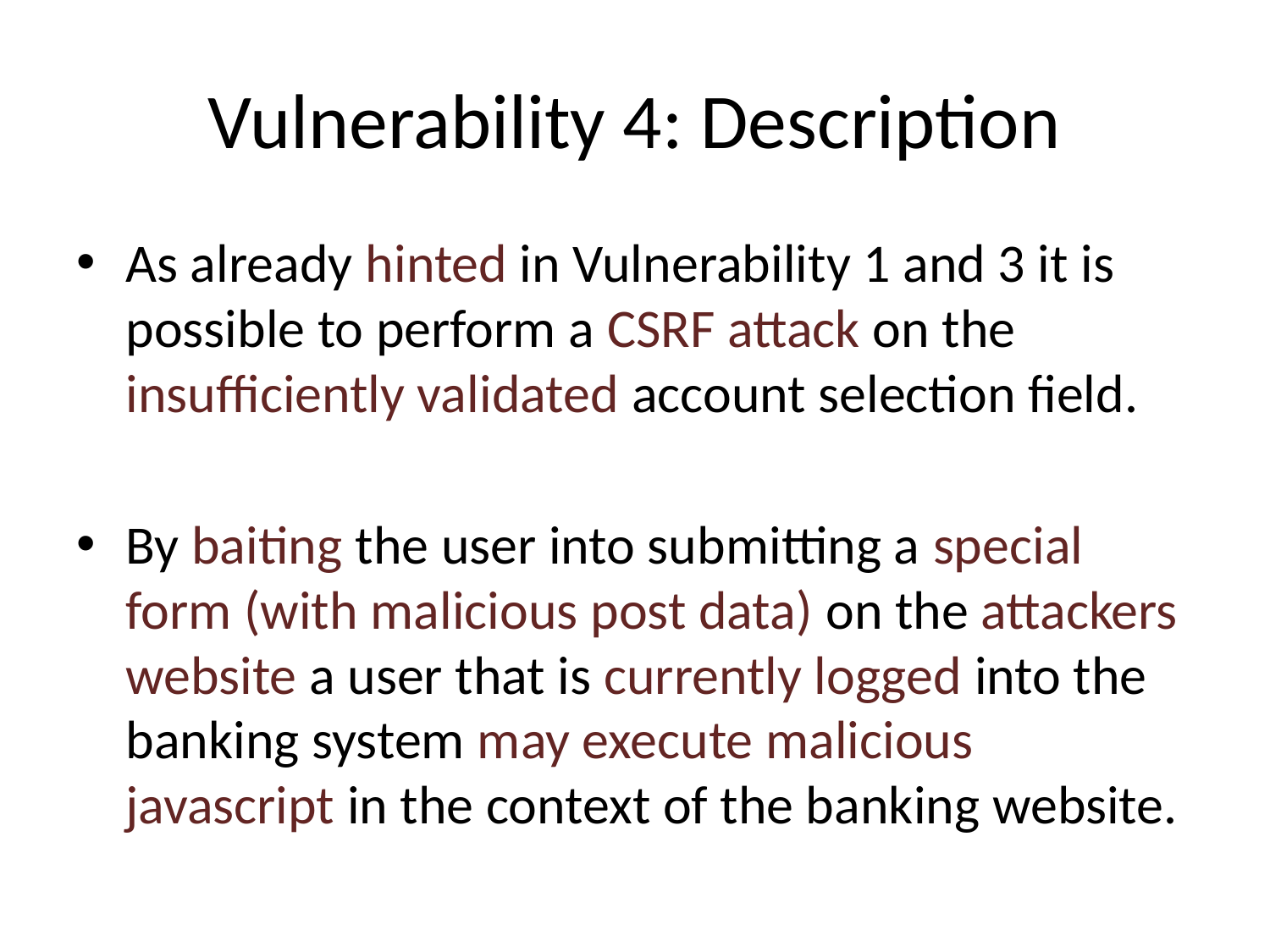

# Vulnerability 4: Description
As already hinted in Vulnerability 1 and 3 it is possible to perform a CSRF attack on the insufficiently validated account selection field.

By baiting the user into submitting a special form (with malicious post data) on the attackers website a user that is currently logged into the banking system may execute malicious javascript in the context of the banking website.